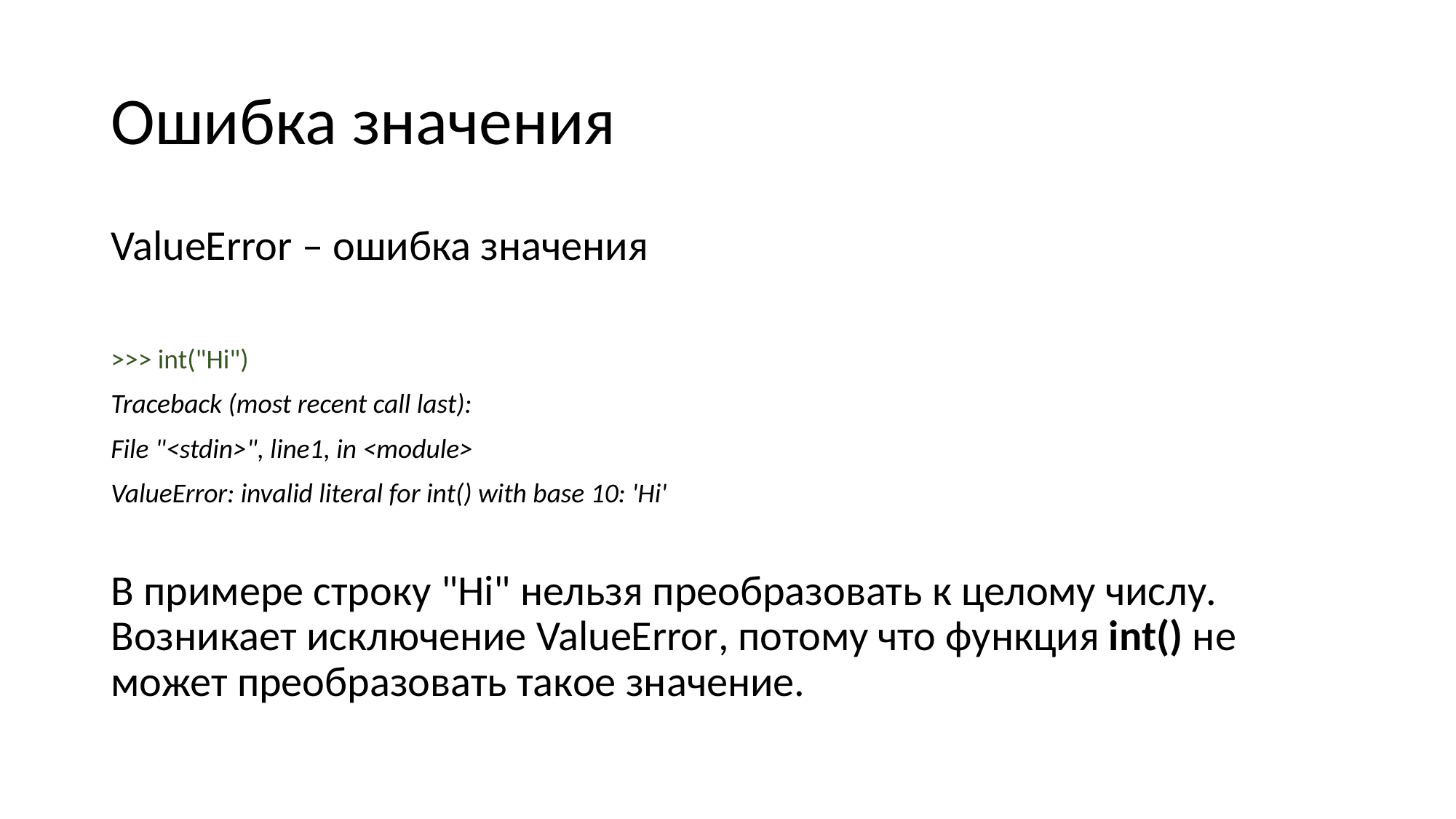

# Ошибка значения
ValueError – ошибка значения

>>> int("Hi")
Traceback (most recent call last):
File "<stdin>", line1, in <module>
ValueError: invalid literal for int() with base 10: 'Hi'

В примере строку "Hi" нельзя преобразовать к целому числу. Возникает исключение ValueError, потому что функция int() не может преобразовать такое значение.